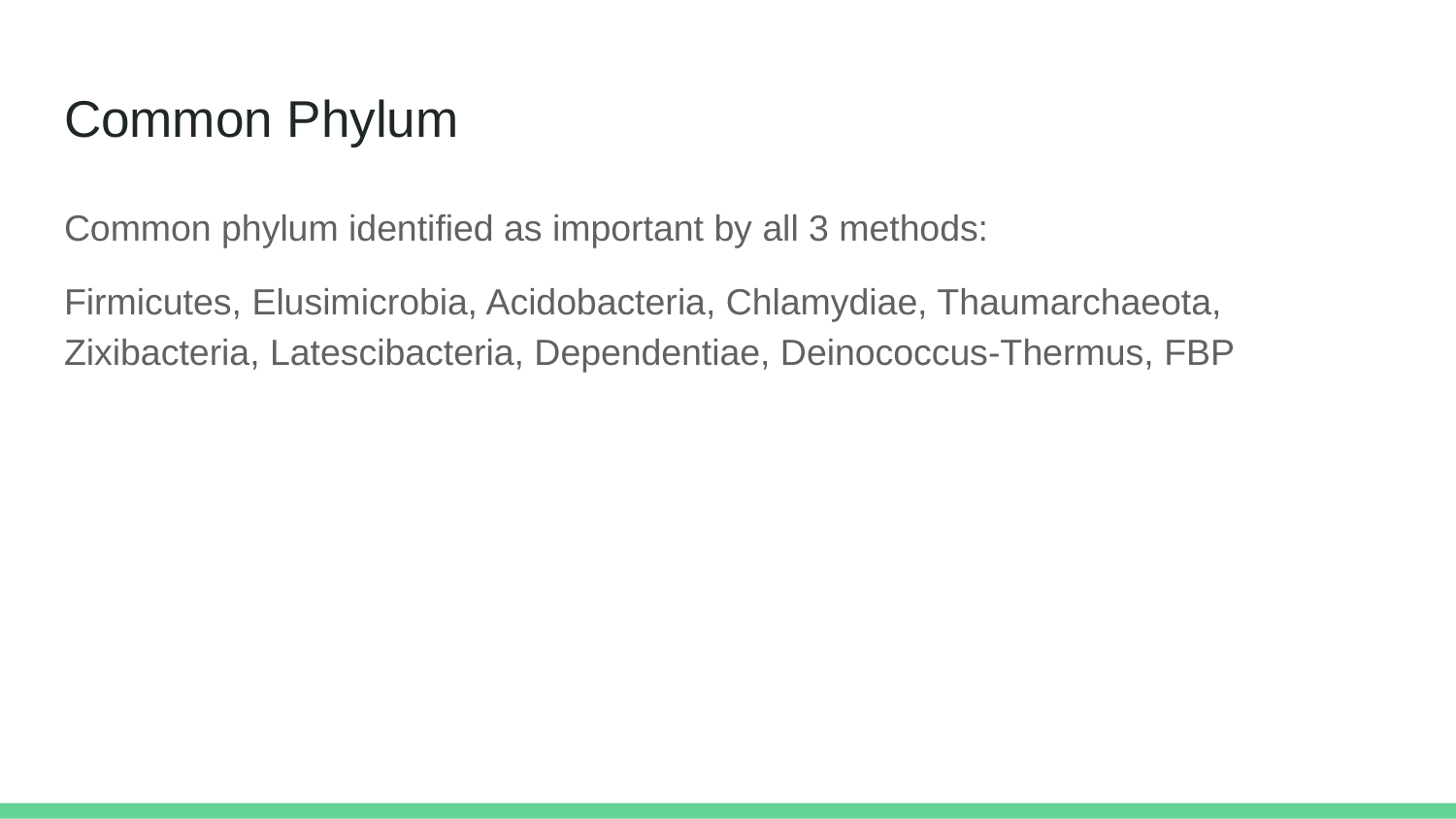

# Common Phylum
Common phylum identified as important by all 3 methods:
Firmicutes, Elusimicrobia, Acidobacteria, Chlamydiae, Thaumarchaeota, Zixibacteria, Latescibacteria, Dependentiae, Deinococcus-Thermus, FBP